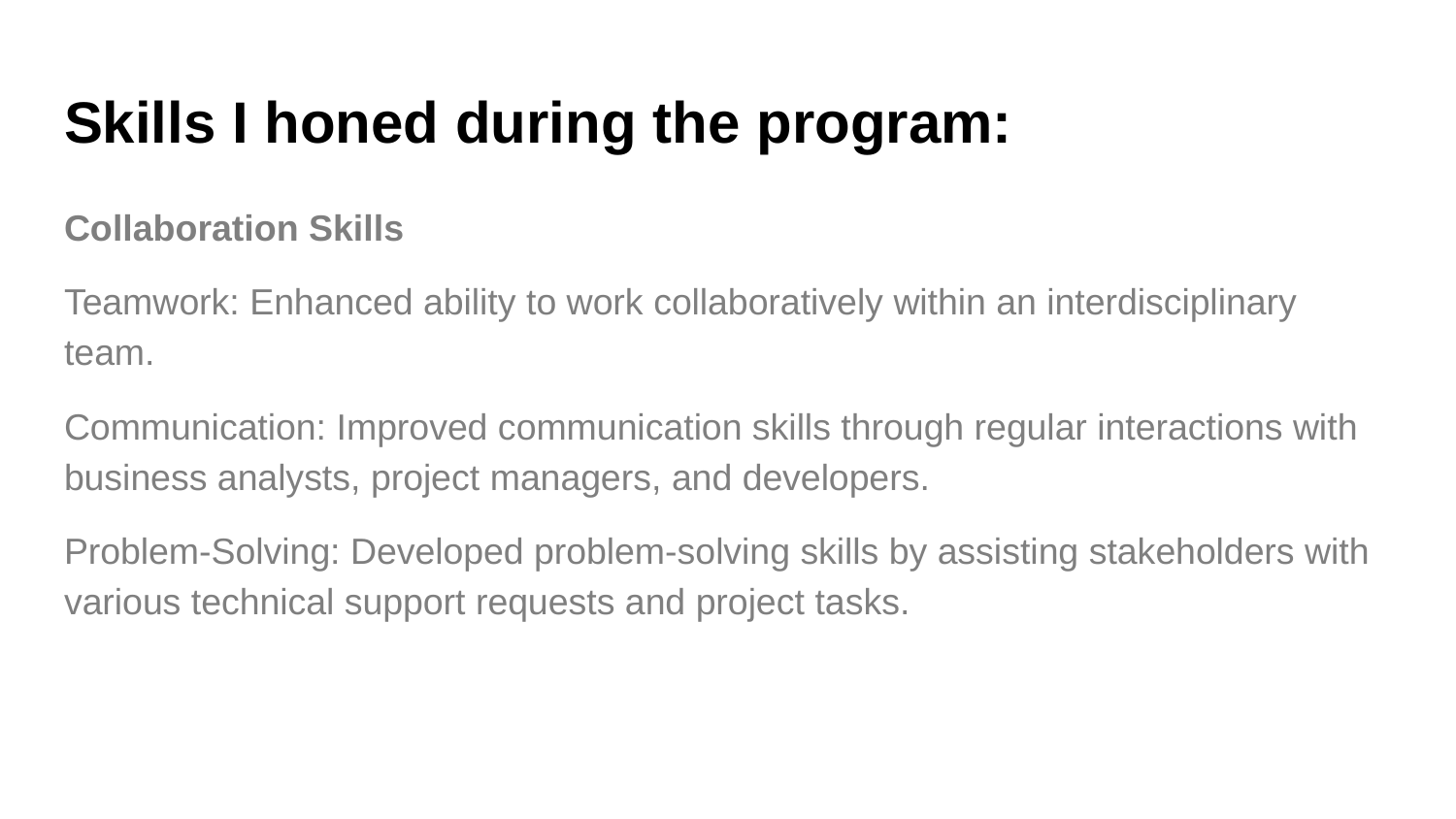

# Skills I honed during the program:
Collaboration Skills
Teamwork: Enhanced ability to work collaboratively within an interdisciplinary team.
Communication: Improved communication skills through regular interactions with business analysts, project managers, and developers.
Problem-Solving: Developed problem-solving skills by assisting stakeholders with various technical support requests and project tasks.